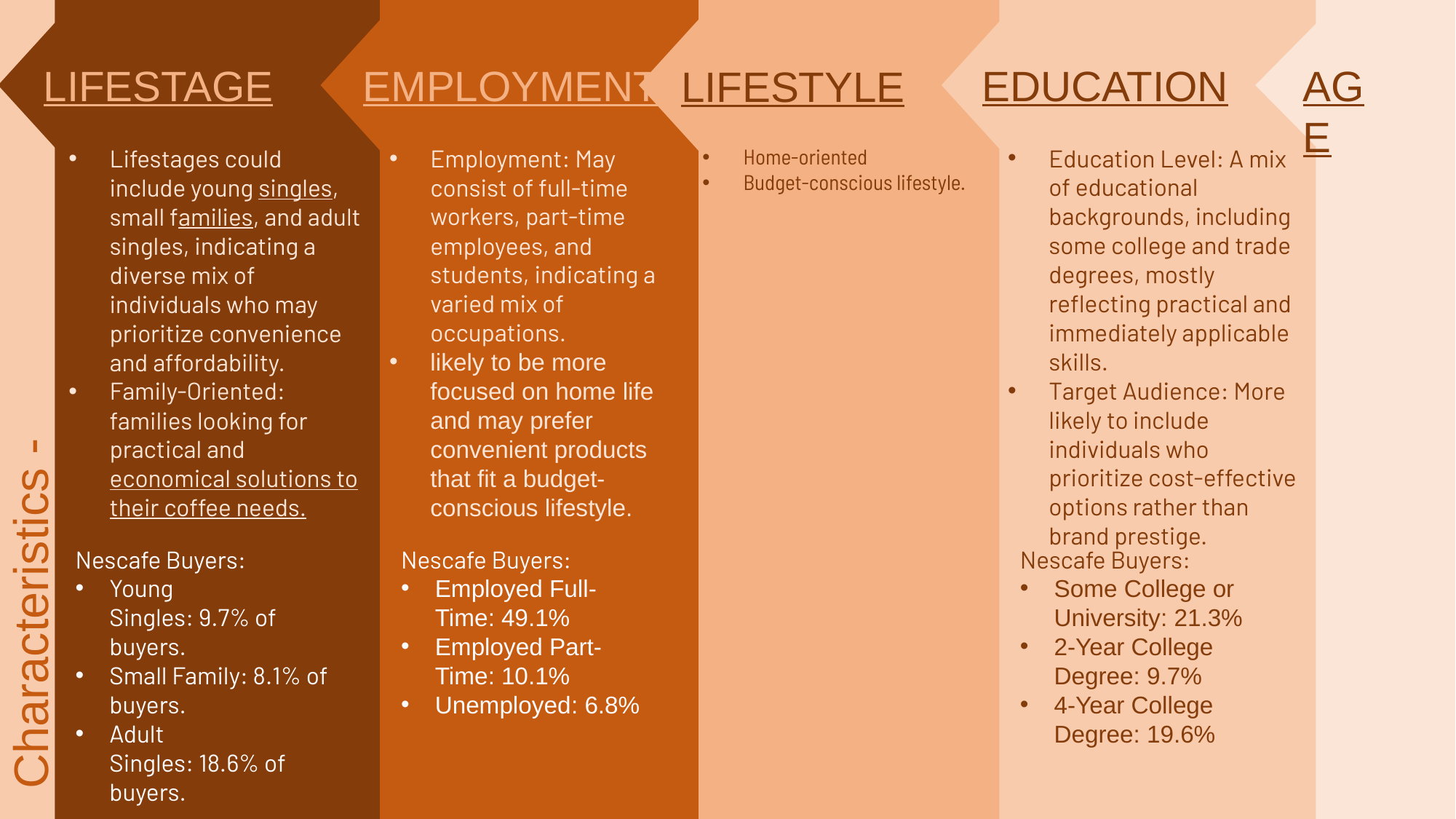

LIFESTAGE

EMPLOYMENT

LIFESTYLE

EDUCATION

AGE
Education Level: A mix of educational backgrounds, including some college and trade degrees, mostly reflecting practical and immediately applicable skills.
Target Audience: More likely to include individuals who prioritize cost-effective options rather than brand prestige.
Employment: May consist of full-time workers, part-time employees, and students, indicating a varied mix of occupations.
likely to be more focused on home life and may prefer convenient products that fit a budget-conscious lifestyle.
Lifestages could include young singles, small families, and adult singles, indicating a diverse mix of individuals who may prioritize convenience and affordability.
Family-Oriented: families looking for practical and economical solutions to their coffee needs.
Home-oriented
Budget-conscious lifestyle.
Nescafe Buyers:
Young Singles: 9.7% of buyers.
Small Family: 8.1% of buyers.
Adult Singles: 18.6% of buyers.
Nescafe Buyers:
Employed Full-Time: 49.1%
Employed Part-Time: 10.1%
Unemployed: 6.8%
Nescafe Buyers:
Some College or University: 21.3%
2-Year College Degree: 9.7%
4-Year College Degree: 19.6%
Characteristics -